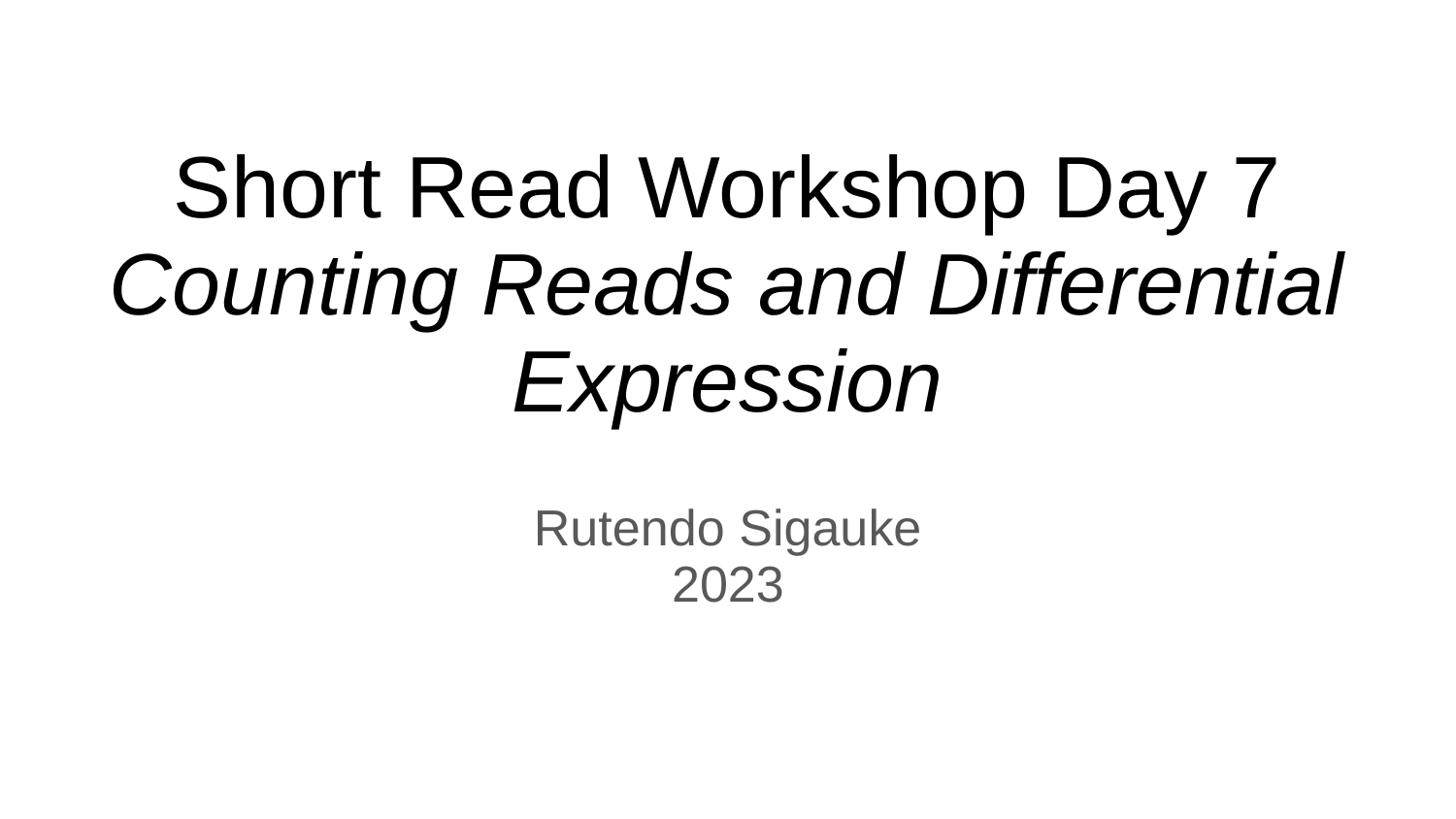

# Short Read Workshop Day 7
Counting Reads and Differential Expression
Rutendo Sigauke
2023